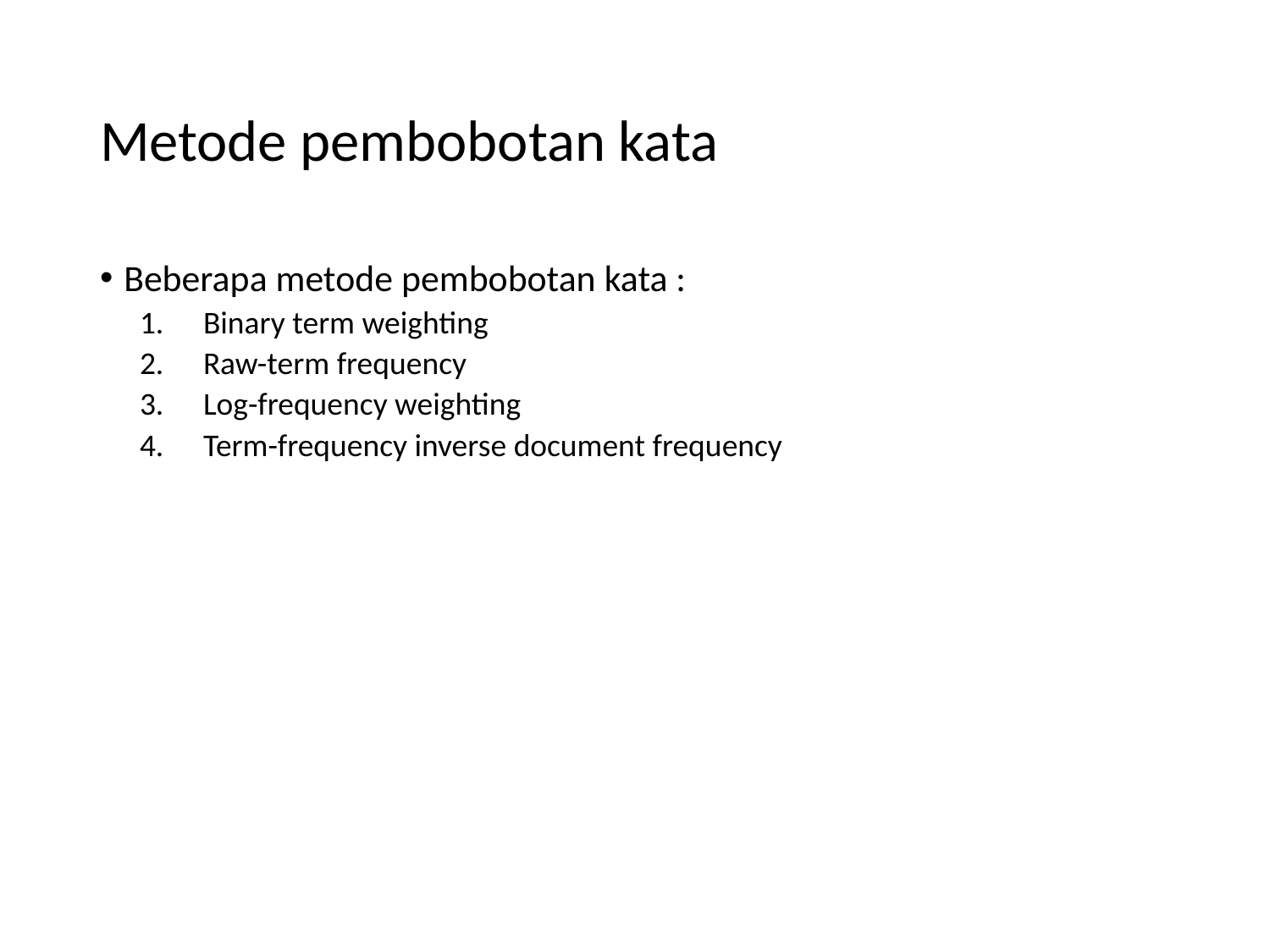

# Metode pembobotan kata
Beberapa metode pembobotan kata :
Binary term weighting
Raw-term frequency
Log-frequency weighting
Term-frequency inverse document frequency